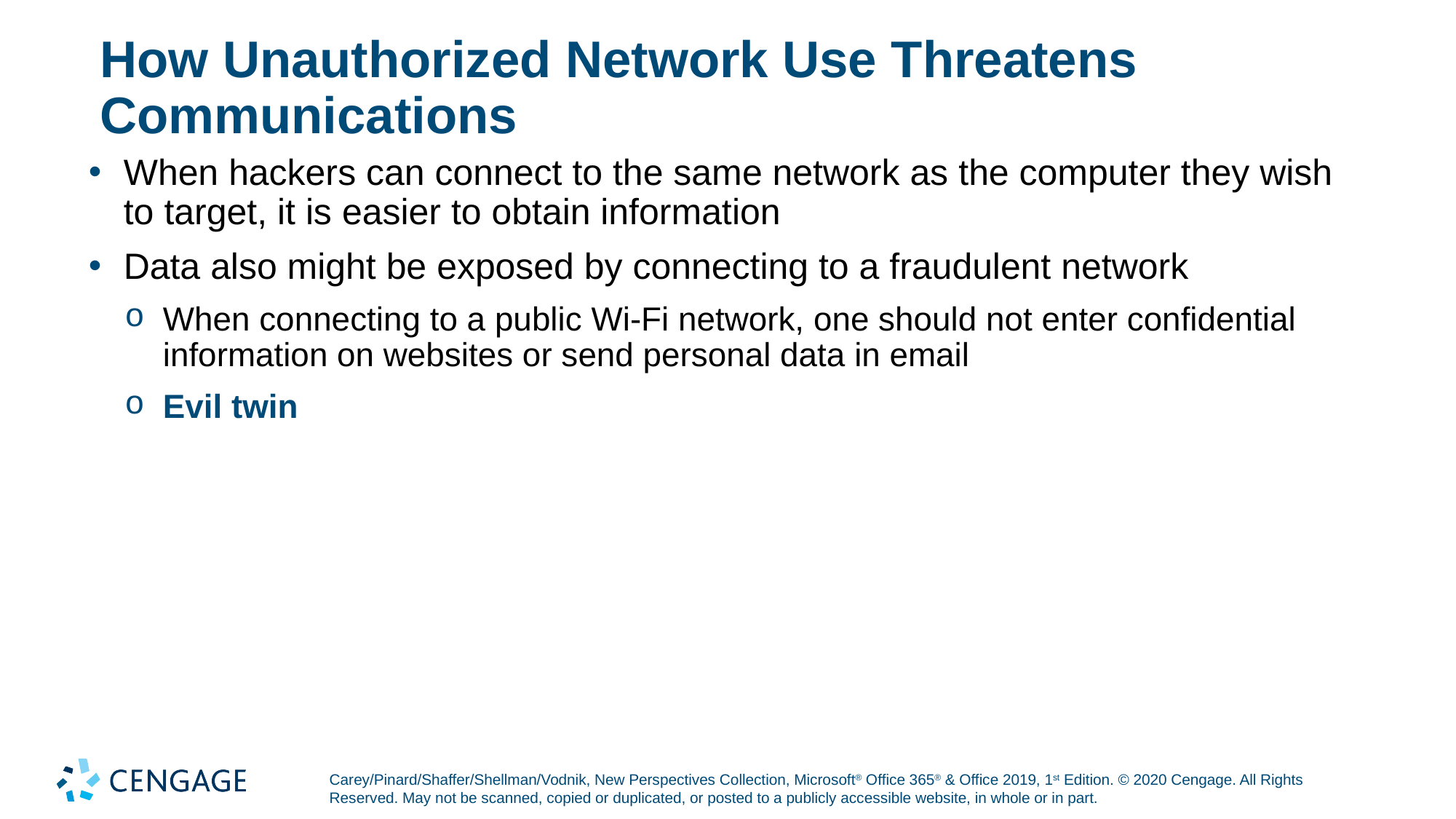

# How Unauthorized Network Use Threatens Communications
When hackers can connect to the same network as the computer they wish to target, it is easier to obtain information
Data also might be exposed by connecting to a fraudulent network
When connecting to a public Wi-Fi network, one should not enter confidential information on websites or send personal data in email
Evil twin